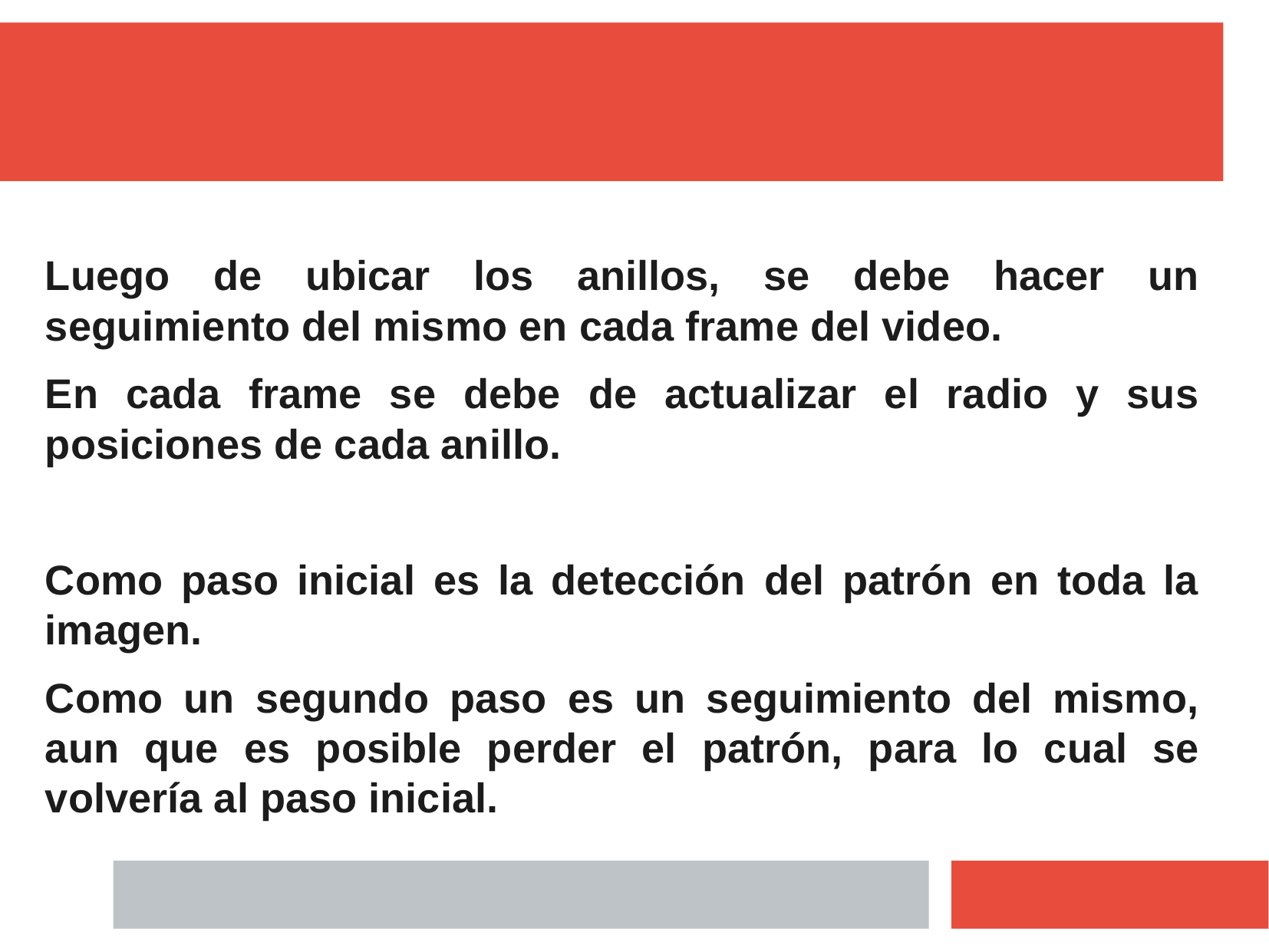

Luego de ubicar los anillos, se debe hacer un seguimiento del mismo en cada frame del video.
En cada frame se debe de actualizar el radio y sus posiciones de cada anillo.

Como paso inicial es la detección del patrón en toda la imagen.
Como un segundo paso es un seguimiento del mismo, aun que es posible perder el patrón, para lo cual se volvería al paso inicial.